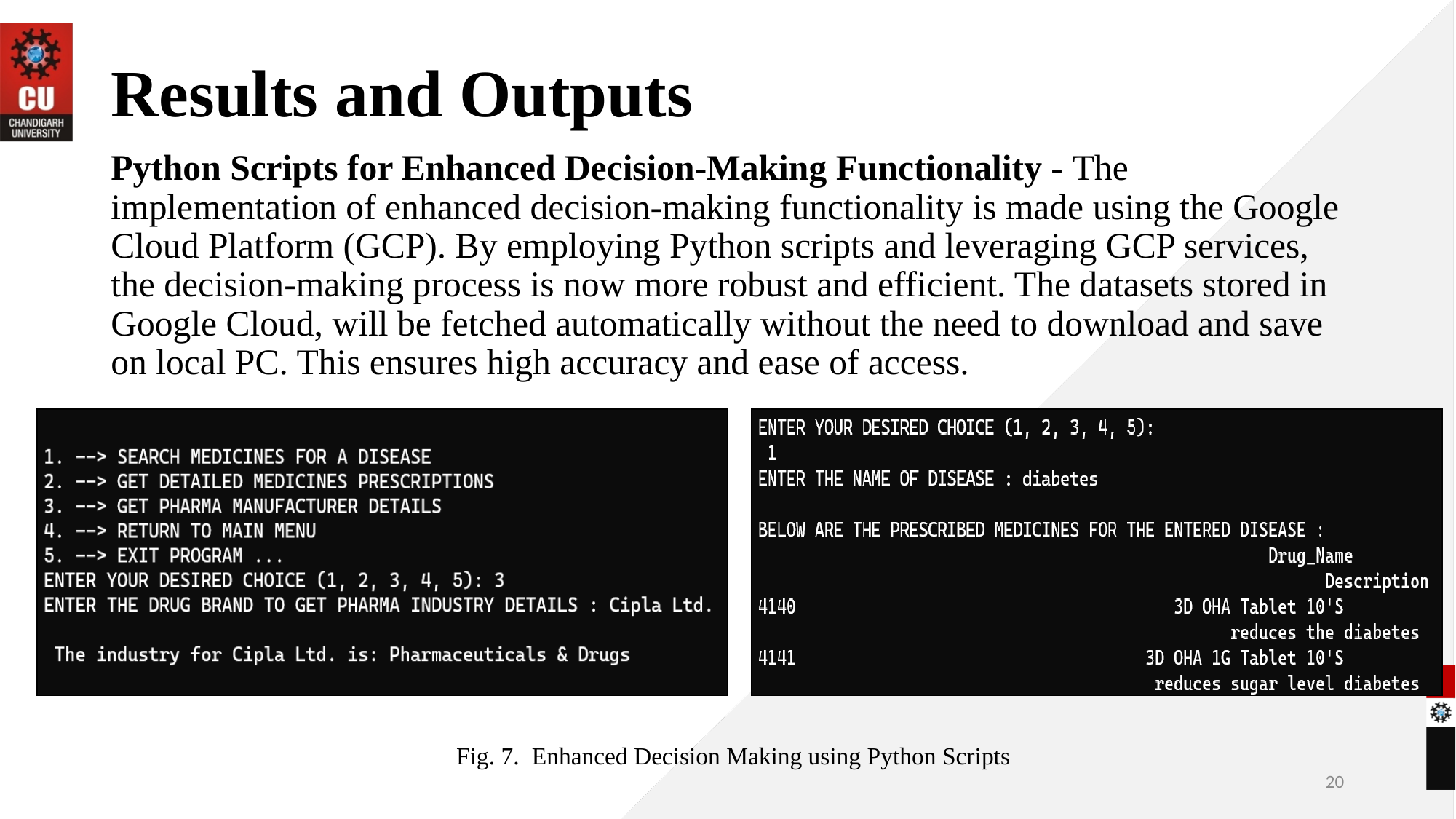

# Results and Outputs
Python Scripts for Enhanced Decision-Making Functionality - The implementation of enhanced decision-making functionality is made using the Google Cloud Platform (GCP). By employing Python scripts and leveraging GCP services, the decision-making process is now more robust and efficient. The datasets stored in Google Cloud, will be fetched automatically without the need to download and save on local PC. This ensures high accuracy and ease of access.

Fig. 7.  Enhanced Decision Making using Python Scripts

20